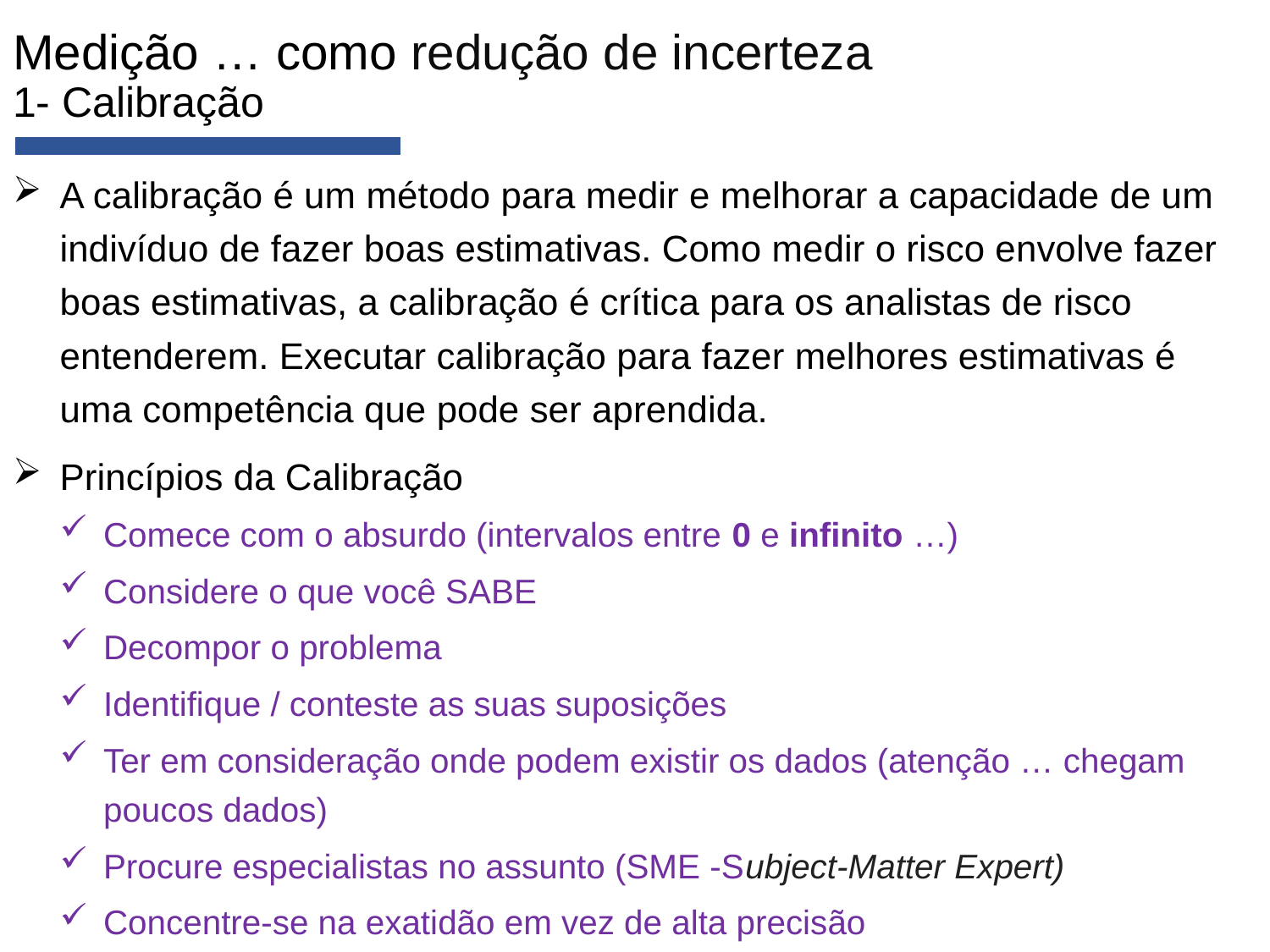

# Medição … como redução de incerteza 1- Calibração
A calibração é um método para medir e melhorar a capacidade de um indivíduo de fazer boas estimativas. Como medir o risco envolve fazer boas estimativas, a calibração é crítica para os analistas de risco entenderem. Executar calibração para fazer melhores estimativas é uma competência que pode ser aprendida.
Princípios da Calibração
Comece com o absurdo (intervalos entre 0 e infinito …)
Considere o que você SABE
Decompor o problema
Identifique / conteste as suas suposições
Ter em consideração onde podem existir os dados (atenção … chegam poucos dados)
Procure especialistas no assunto (SME -Subject-Matter Expert)
Concentre-se na exatidão em vez de alta precisão